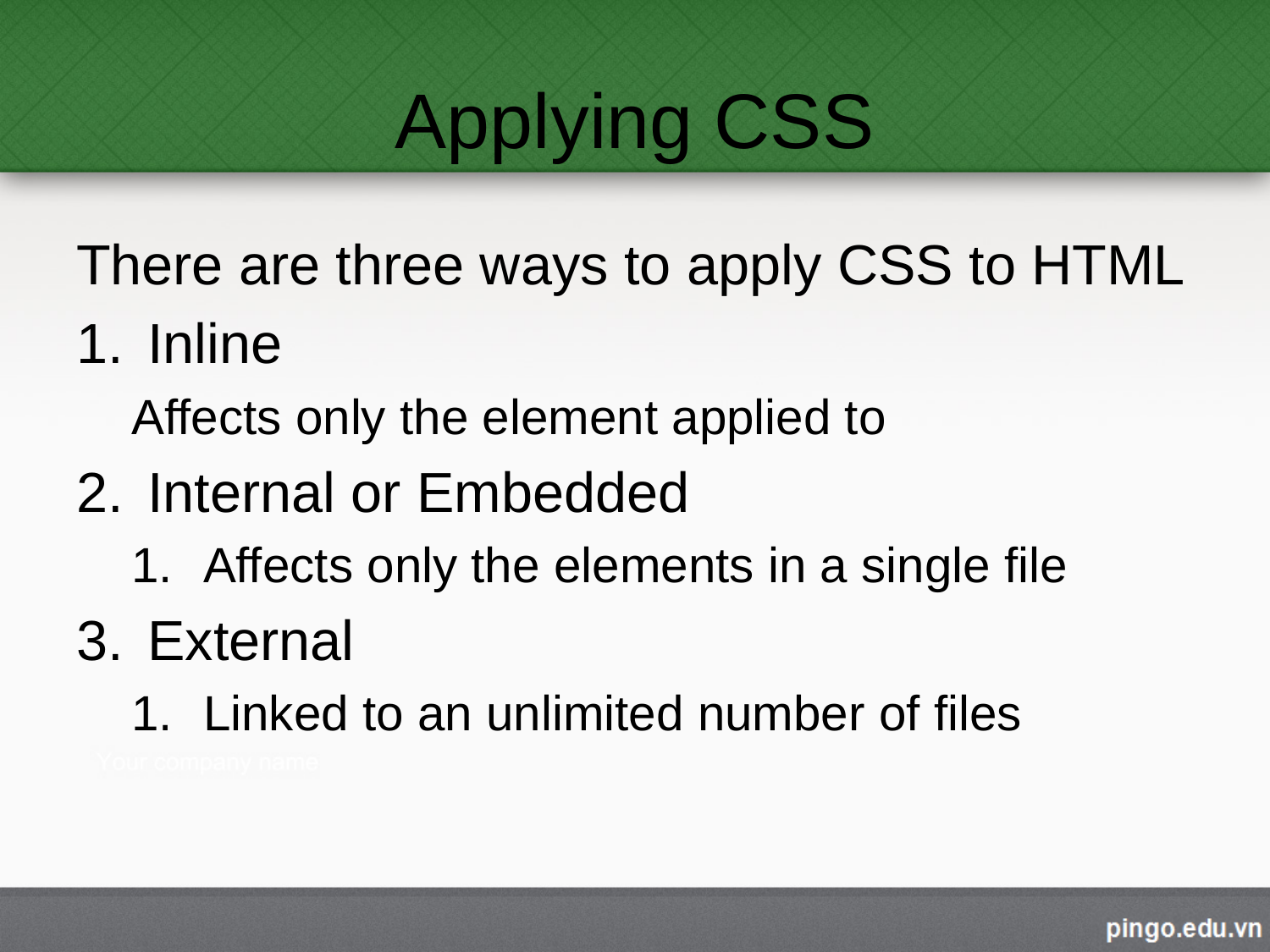

# Applying CSS
There are three ways to apply CSS to HTML
Inline
Affects only the element applied to
Internal or Embedded
Affects only the elements in a single file
External
Linked to an unlimited number of files